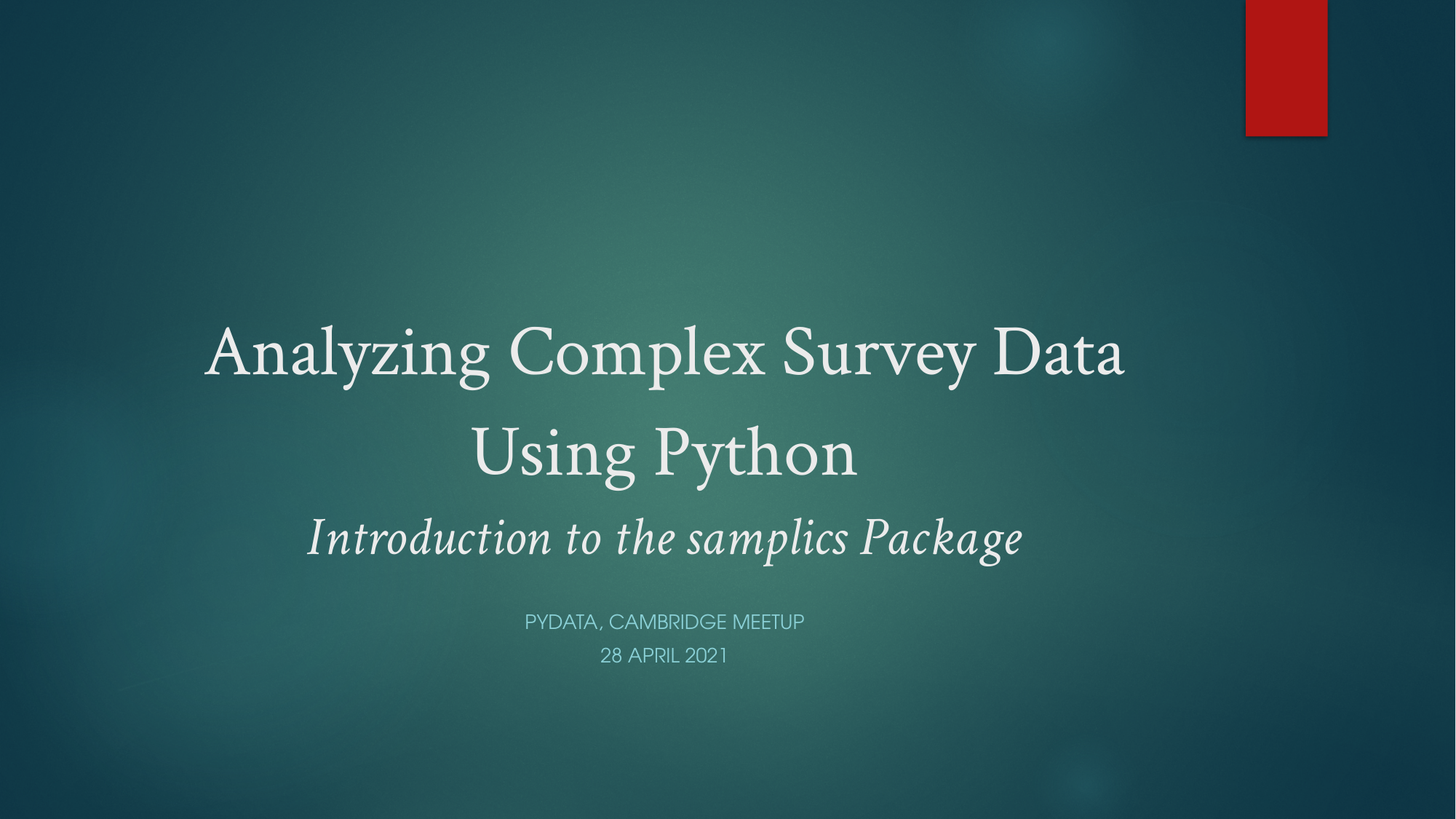

# Analyzing Complex Survey Data Using Python Introduction to the samplics Package

PyData, Cambridge Meetup
28 April 2021